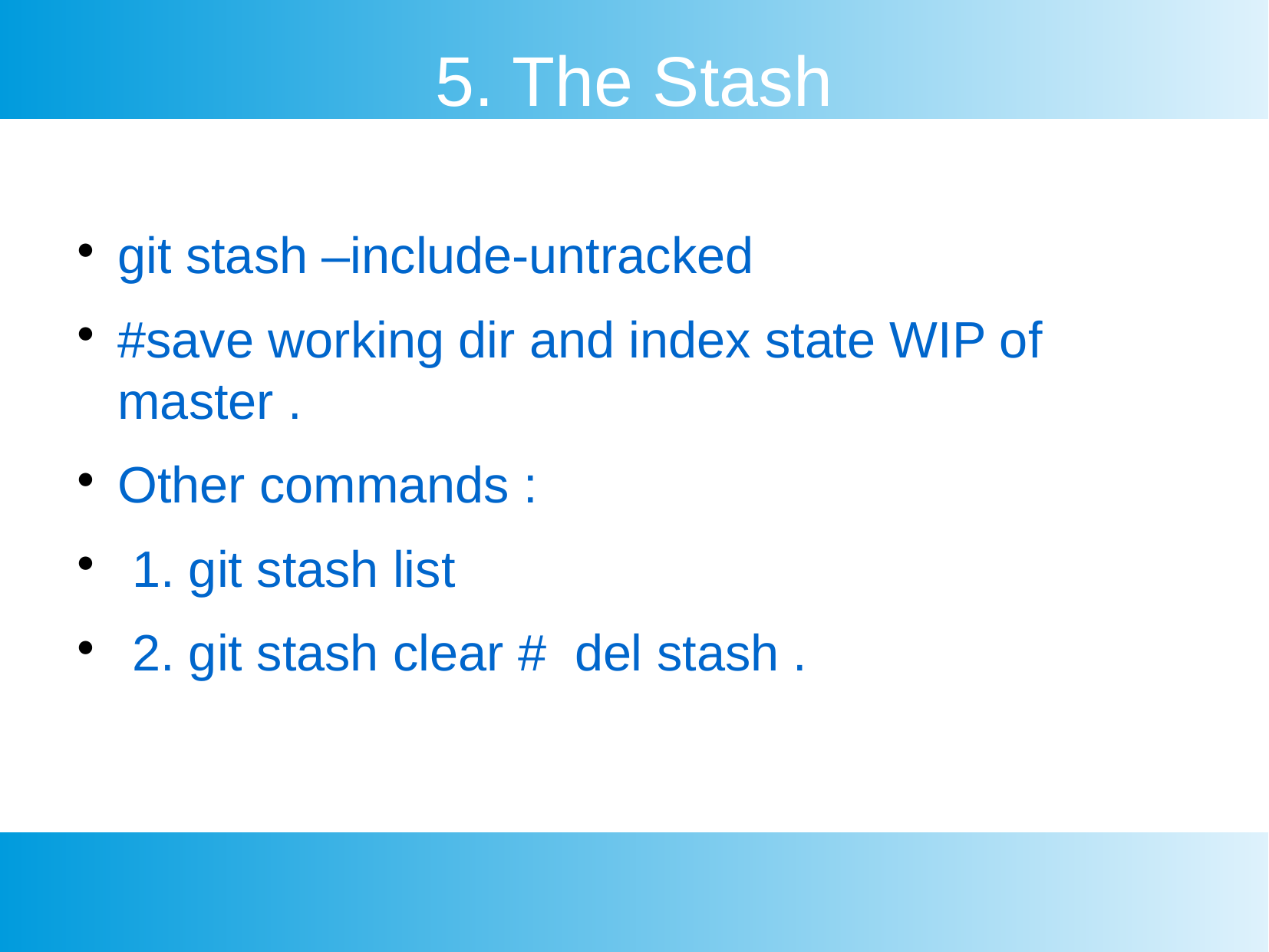

5. The Stash
git stash –include-untracked
#save working dir and index state WIP of  master .
Other commands :
 1. git stash list
 2. git stash clear #  del stash .